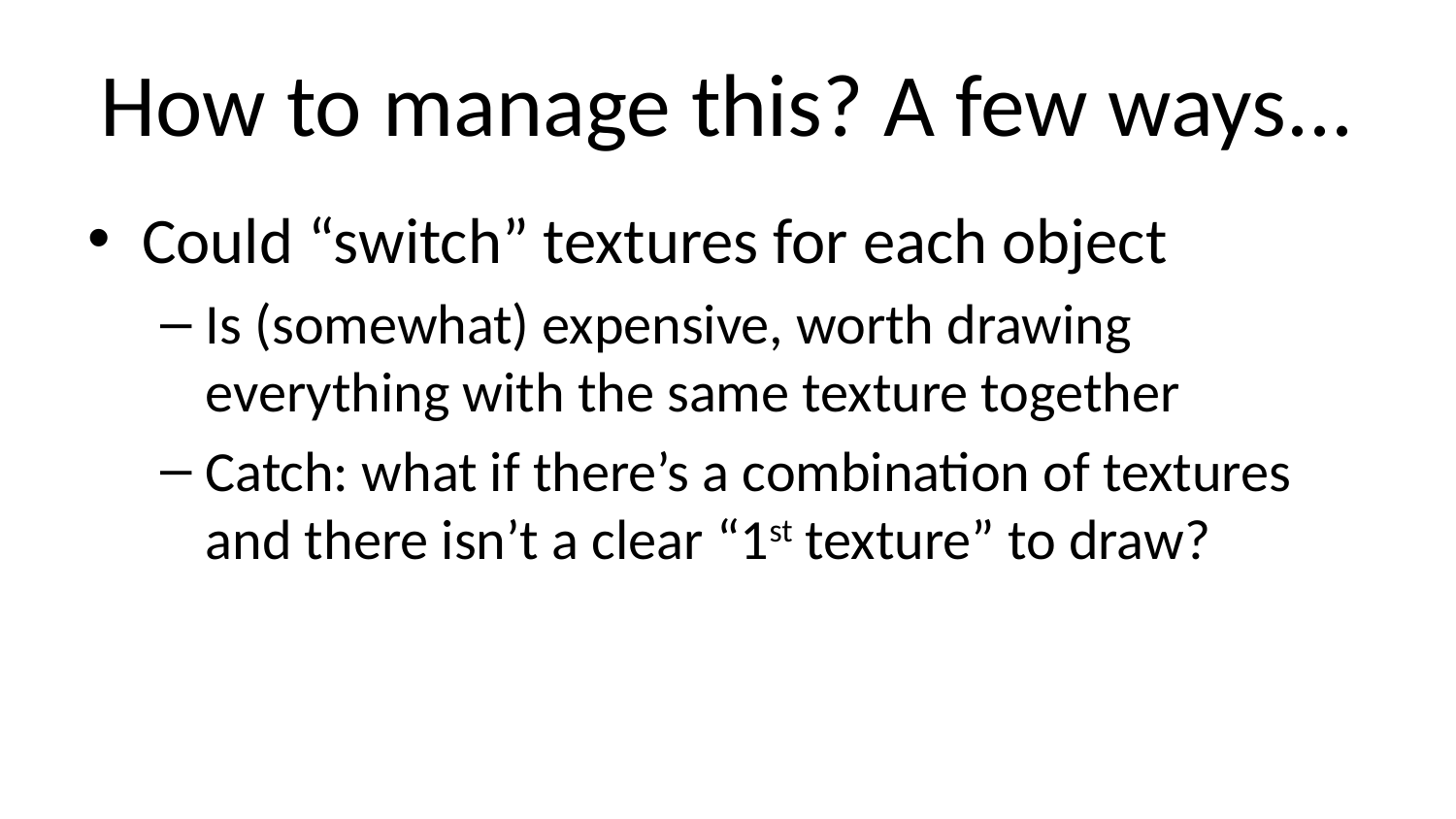

# How to manage this? A few ways...
Could “switch” textures for each object
Is (somewhat) expensive, worth drawing everything with the same texture together
Catch: what if there’s a combination of textures and there isn’t a clear “1st texture” to draw?